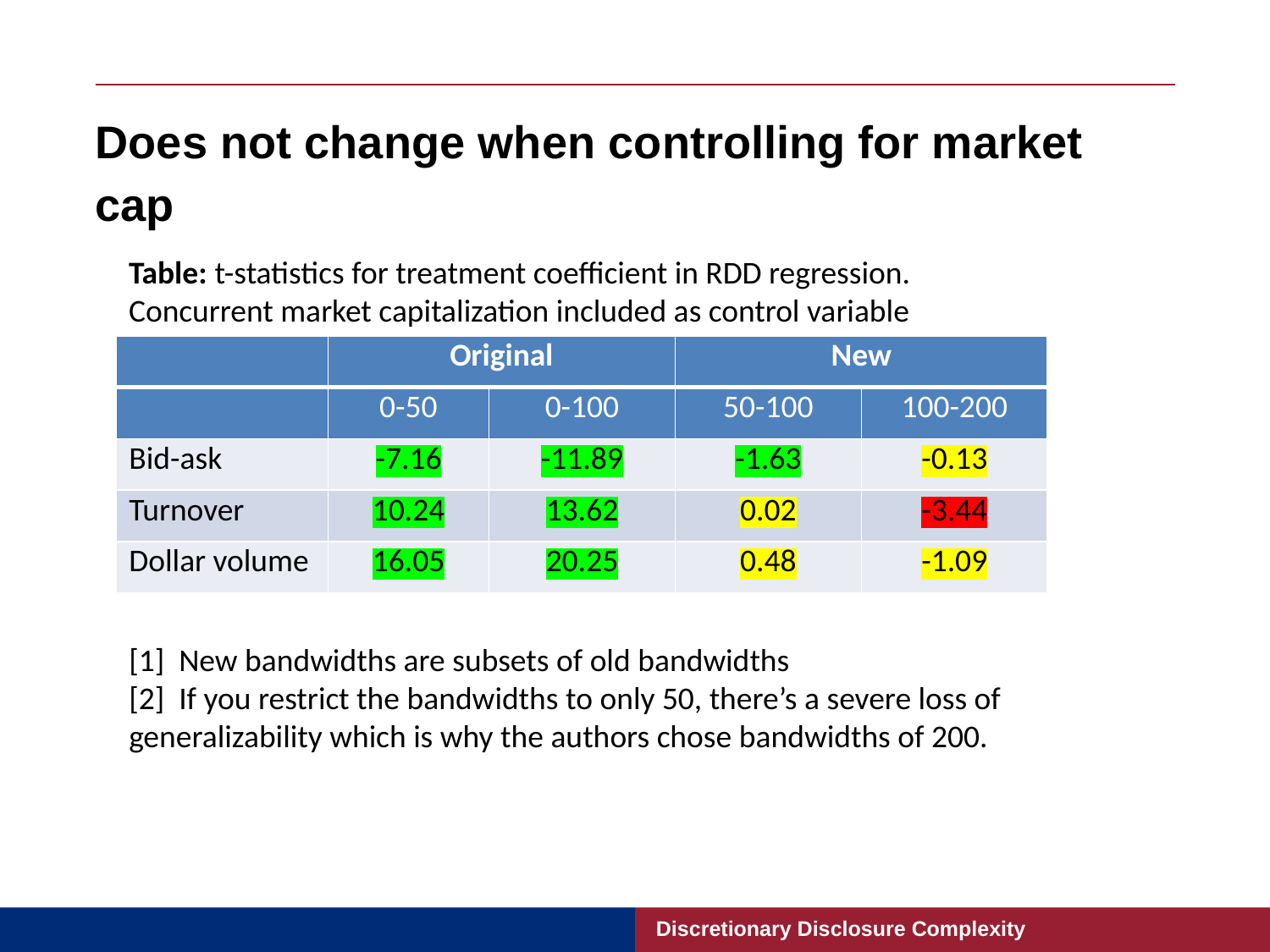

# Does not change when controlling for market cap
Table: t-statistics for treatment coefficient in RDD regression.
Concurrent market capitalization included as control variable
|  | Original |  | New |  |
| --- | --- | --- | --- | --- |
|  | 0-50 | 0-100 | 50-100 | 100-200 |
| Bid-ask | -7.16 | -11.89 | -1.63 | -0.13 |
| Turnover | 10.24 | 13.62 | 0.02 | -3.44 |
| Dollar volume | 16.05 | 20.25 | 0.48 | -1.09 |
[1]  New bandwidths are subsets of old bandwidths
[2]  If you restrict the bandwidths to only 50, there’s a severe loss of generalizability which is why the authors chose bandwidths of 200.
Discretionary Disclosure Complexity